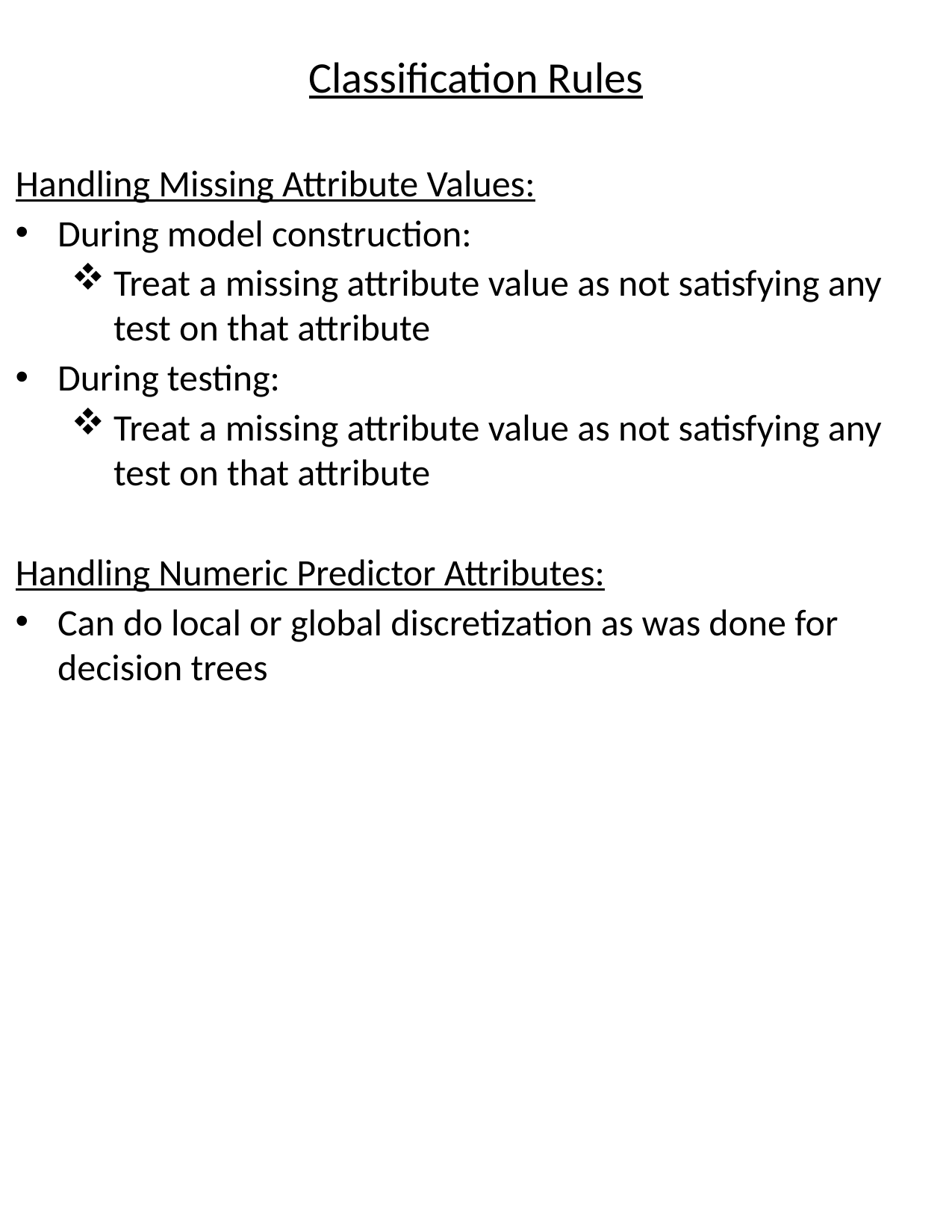

# Classification Rules

Handling Missing Attribute Values:
During model construction:
Treat a missing attribute value as not satisfying any test on that attribute
During testing:
Treat a missing attribute value as not satisfying any test on that attribute

Handling Numeric Predictor Attributes:
Can do local or global discretization as was done for decision trees